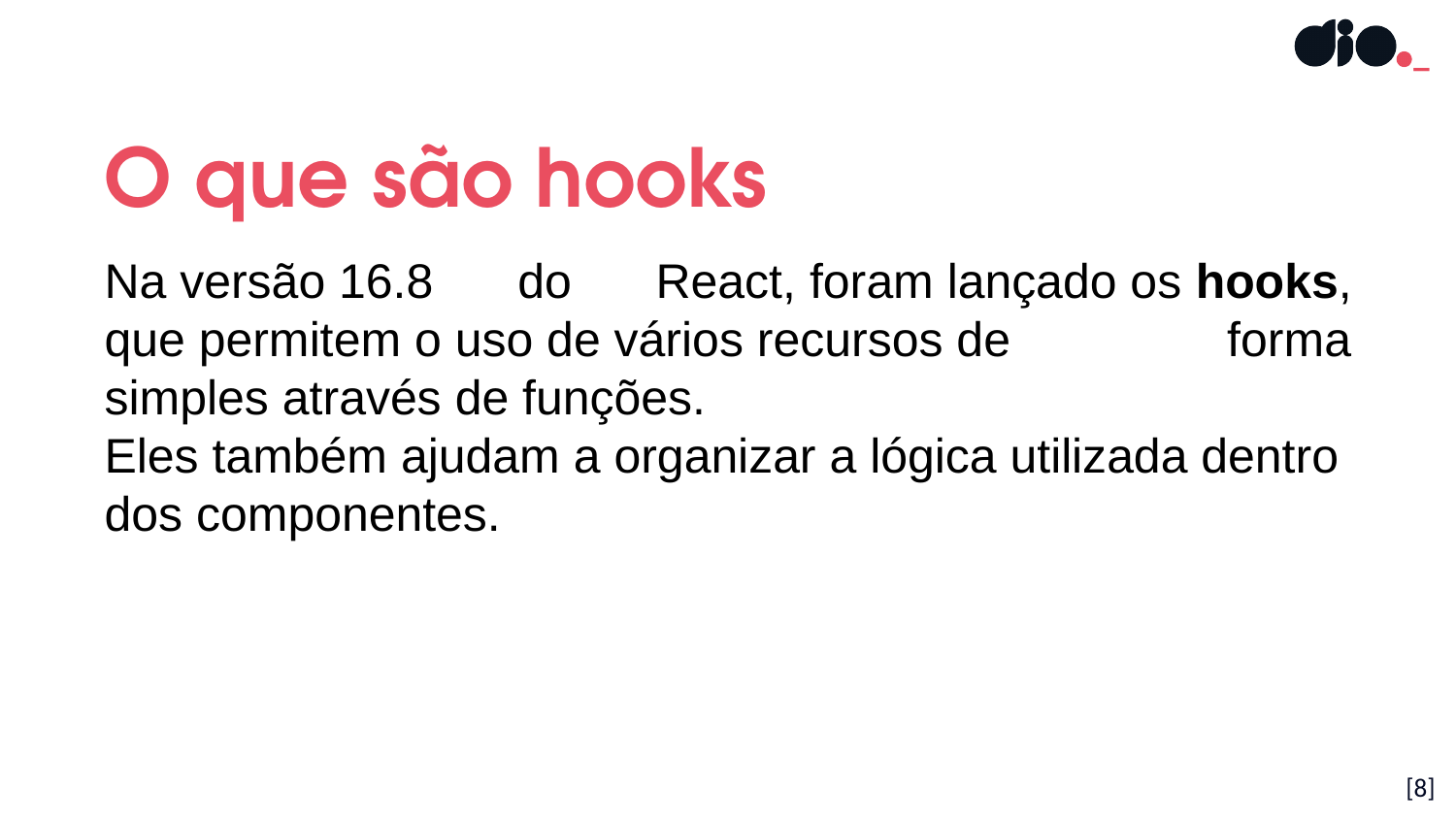

O que são hooks
Na versão 16.8 do React, foram lançado os hooks, que permitem o uso de vários recursos de forma simples através de funções. Eles também ajudam a organizar a lógica utilizada dentrodos componentes.

[8]